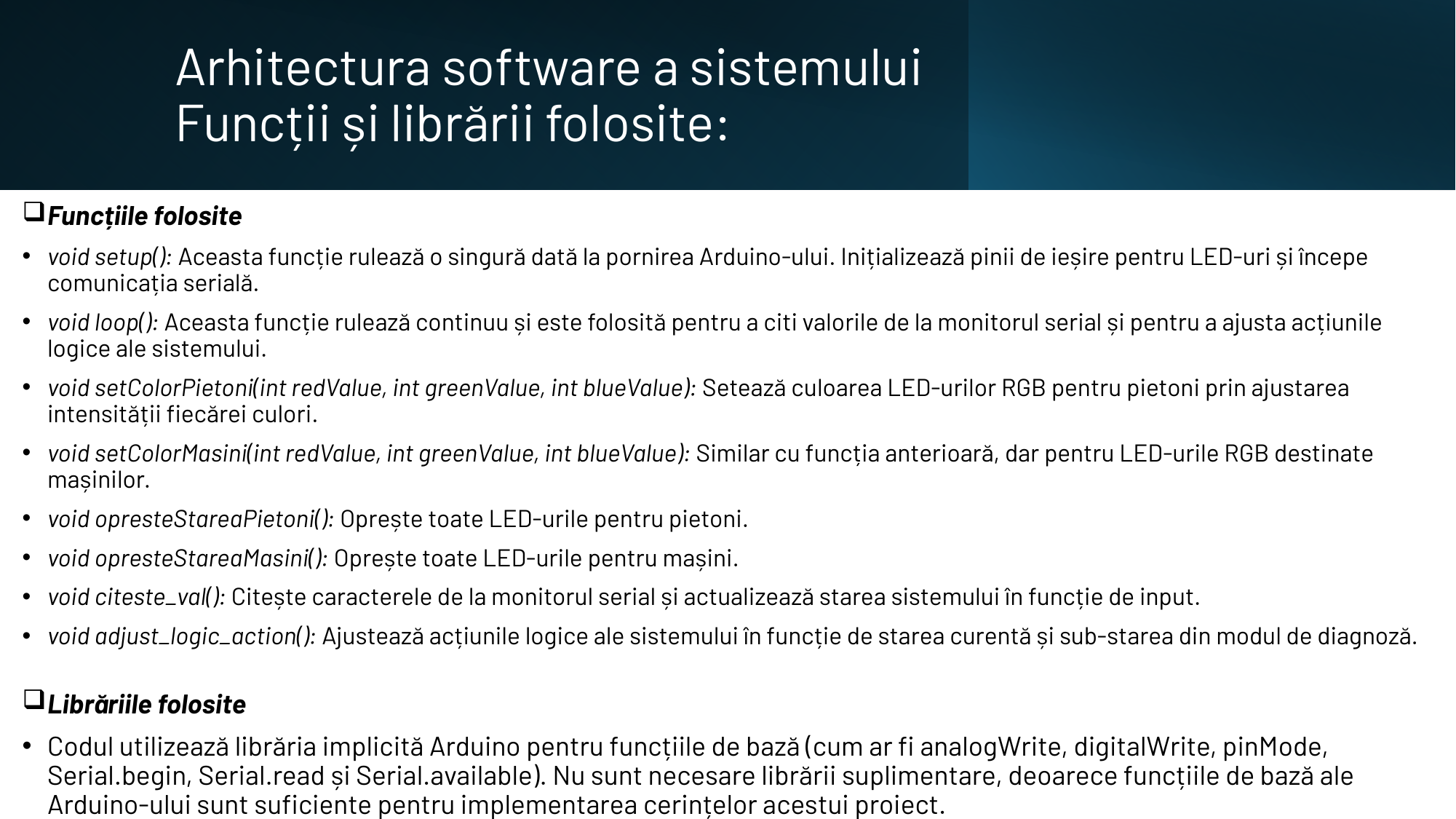

# Arhitectura software a sistemului Funcții și librării folosite:
Funcțiile folosite
void setup(): Aceasta funcție rulează o singură dată la pornirea Arduino-ului. Inițializează pinii de ieșire pentru LED-uri și începe comunicația serială.
void loop(): Aceasta funcție rulează continuu și este folosită pentru a citi valorile de la monitorul serial și pentru a ajusta acțiunile logice ale sistemului.
void setColorPietoni(int redValue, int greenValue, int blueValue): Setează culoarea LED-urilor RGB pentru pietoni prin ajustarea intensității fiecărei culori.
void setColorMasini(int redValue, int greenValue, int blueValue): Similar cu funcția anterioară, dar pentru LED-urile RGB destinate mașinilor.
void opresteStareaPietoni(): Oprește toate LED-urile pentru pietoni.
void opresteStareaMasini(): Oprește toate LED-urile pentru mașini.
void citeste_val(): Citește caracterele de la monitorul serial și actualizează starea sistemului în funcție de input.
void adjust_logic_action(): Ajustează acțiunile logice ale sistemului în funcție de starea curentă și sub-starea din modul de diagnoză.

Librăriile folosite
Codul utilizează librăria implicită Arduino pentru funcțiile de bază (cum ar fi analogWrite, digitalWrite, pinMode, Serial.begin, Serial.read și Serial.available). Nu sunt necesare librării suplimentare, deoarece funcțiile de bază ale Arduino-ului sunt suficiente pentru implementarea cerințelor acestui proiect.